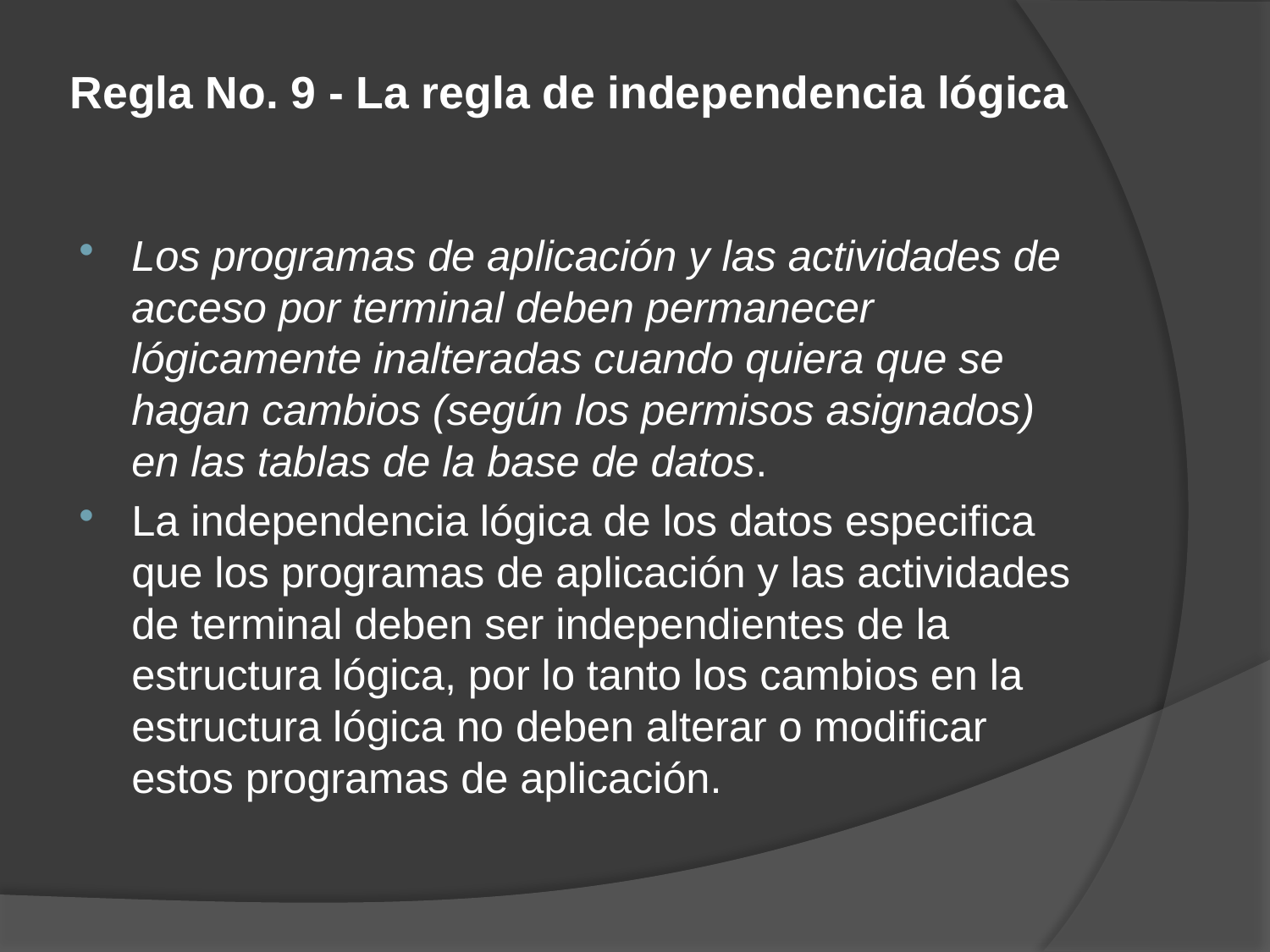

# Regla No. 9 - La regla de independencia lógica
Los programas de aplicación y las actividades de acceso por terminal deben permanecer lógicamente inalteradas cuando quiera que se hagan cambios (según los permisos asignados) en las tablas de la base de datos.
La independencia lógica de los datos especifica que los programas de aplicación y las actividades de terminal deben ser independientes de la estructura lógica, por lo tanto los cambios en la estructura lógica no deben alterar o modificar estos programas de aplicación.